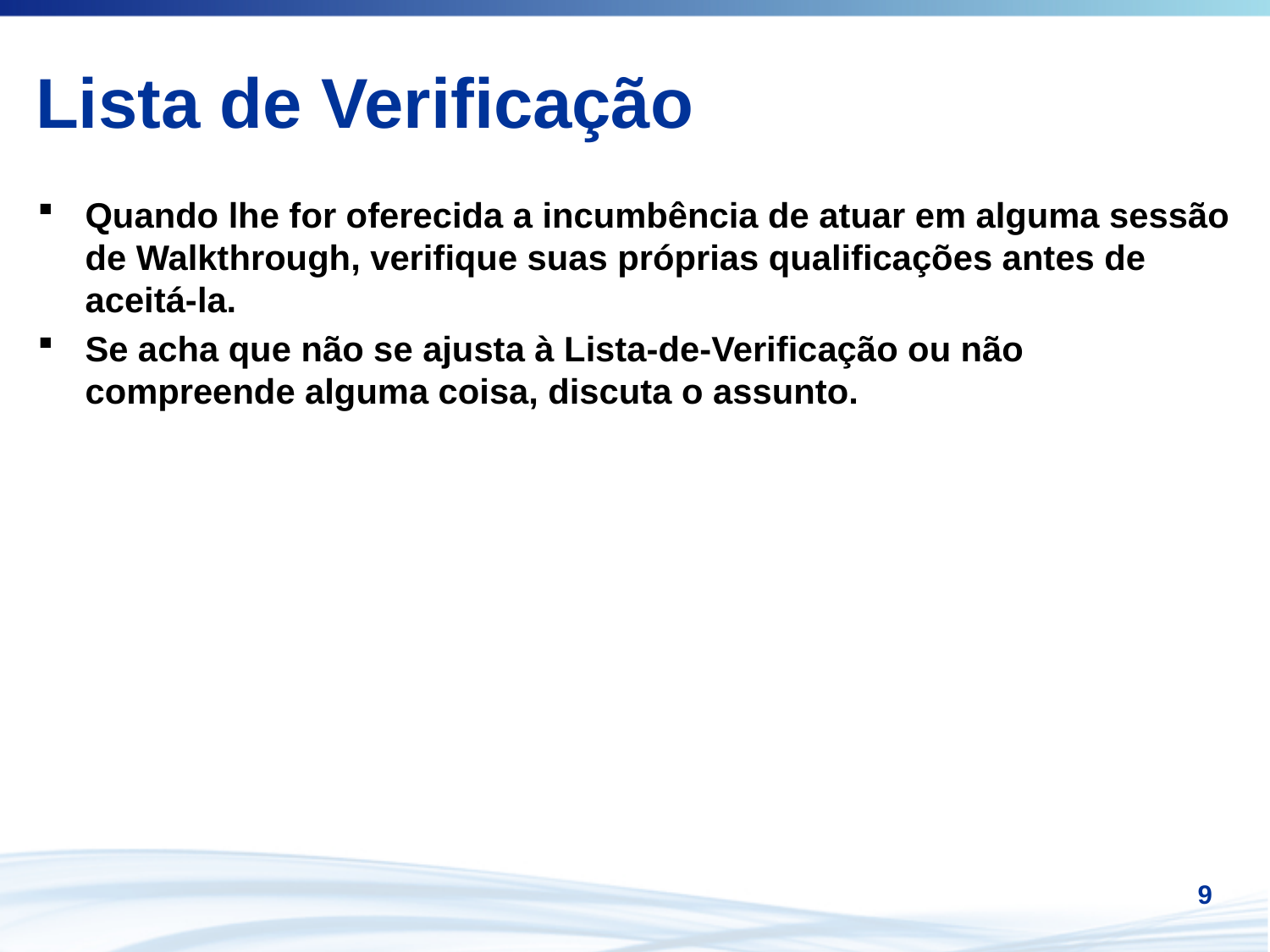

# Lista de Verificação
Quando lhe for oferecida a incumbência de atuar em alguma sessão de Walkthrough, verifique suas próprias qualificações antes de aceitá-la.
Se acha que não se ajusta à Lista-de-Verificação ou não compreende alguma coisa, discuta o assunto.